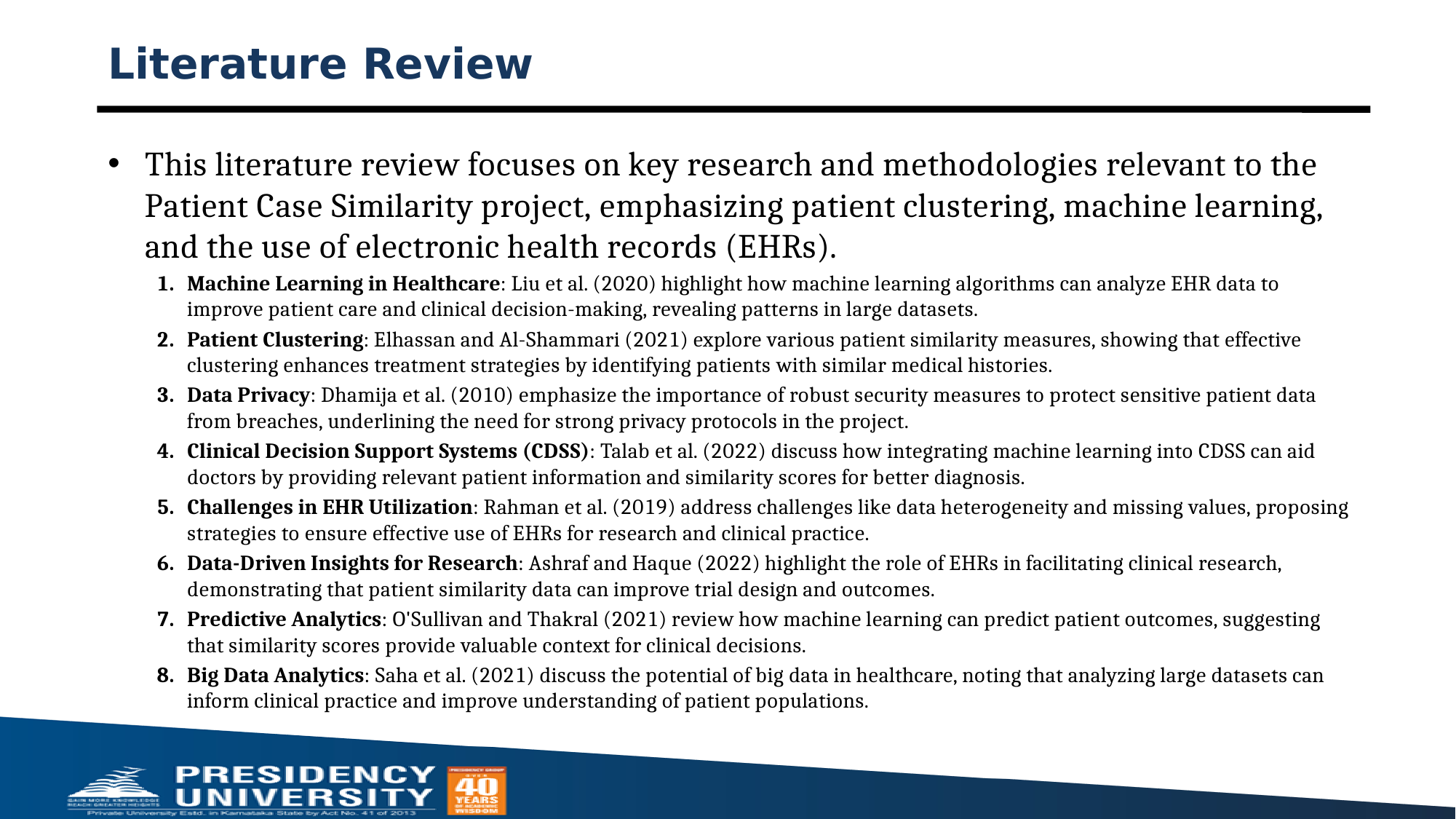

# Literature Review
This literature review focuses on key research and methodologies relevant to the Patient Case Similarity project, emphasizing patient clustering, machine learning, and the use of electronic health records (EHRs).
Machine Learning in Healthcare: Liu et al. (2020) highlight how machine learning algorithms can analyze EHR data to improve patient care and clinical decision-making, revealing patterns in large datasets.
Patient Clustering: Elhassan and Al-Shammari (2021) explore various patient similarity measures, showing that effective clustering enhances treatment strategies by identifying patients with similar medical histories.
Data Privacy: Dhamija et al. (2010) emphasize the importance of robust security measures to protect sensitive patient data from breaches, underlining the need for strong privacy protocols in the project.
Clinical Decision Support Systems (CDSS): Talab et al. (2022) discuss how integrating machine learning into CDSS can aid doctors by providing relevant patient information and similarity scores for better diagnosis.
Challenges in EHR Utilization: Rahman et al. (2019) address challenges like data heterogeneity and missing values, proposing strategies to ensure effective use of EHRs for research and clinical practice.
Data-Driven Insights for Research: Ashraf and Haque (2022) highlight the role of EHRs in facilitating clinical research, demonstrating that patient similarity data can improve trial design and outcomes.
Predictive Analytics: O'Sullivan and Thakral (2021) review how machine learning can predict patient outcomes, suggesting that similarity scores provide valuable context for clinical decisions.
Big Data Analytics: Saha et al. (2021) discuss the potential of big data in healthcare, noting that analyzing large datasets can inform clinical practice and improve understanding of patient populations.